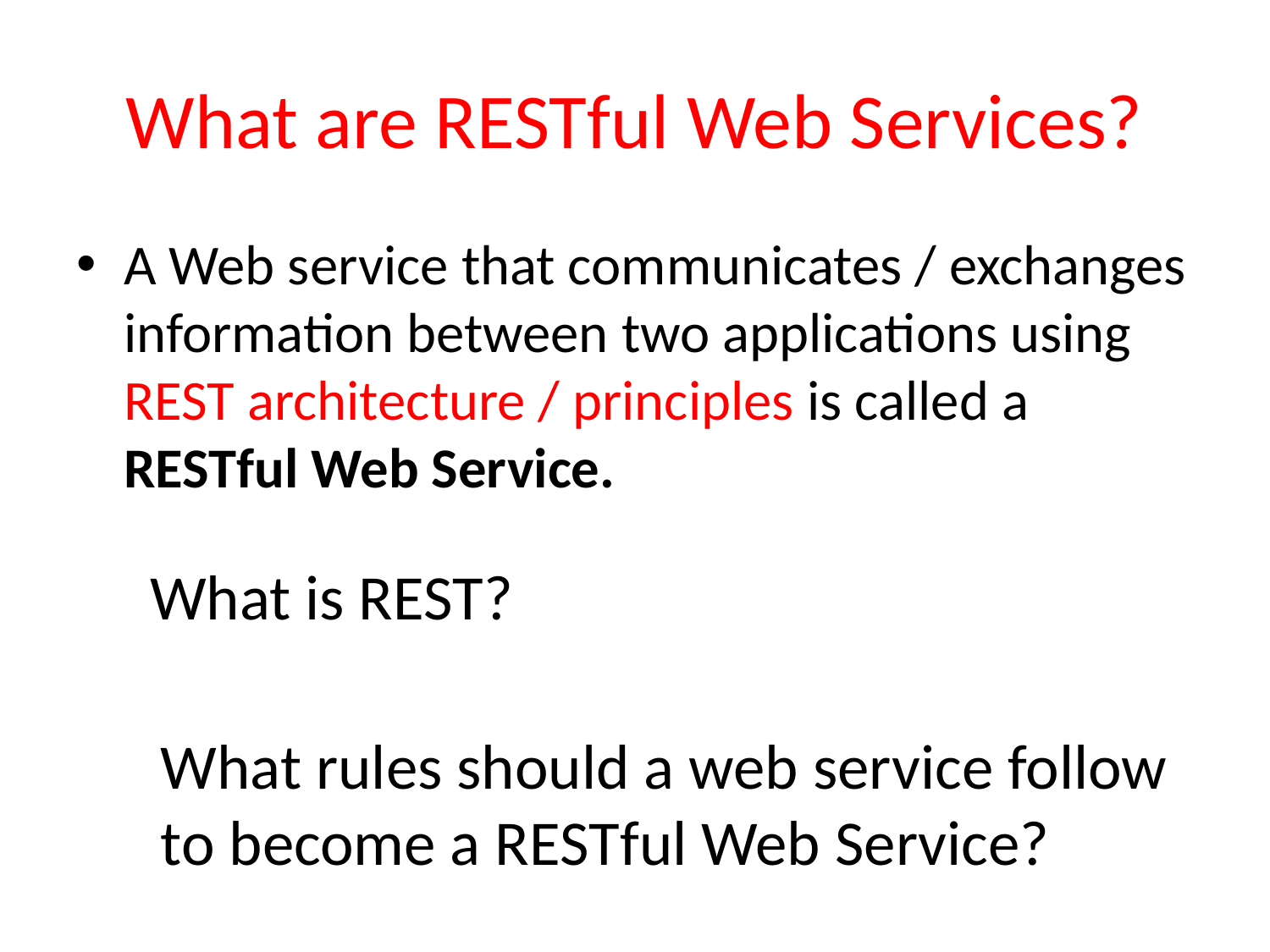

# What are RESTful Web Services?
A Web service that communicates / exchanges information between two applications using REST architecture / principles is called a RESTful Web Service.

What is REST?
What rules should a web service follow to become a RESTful Web Service?